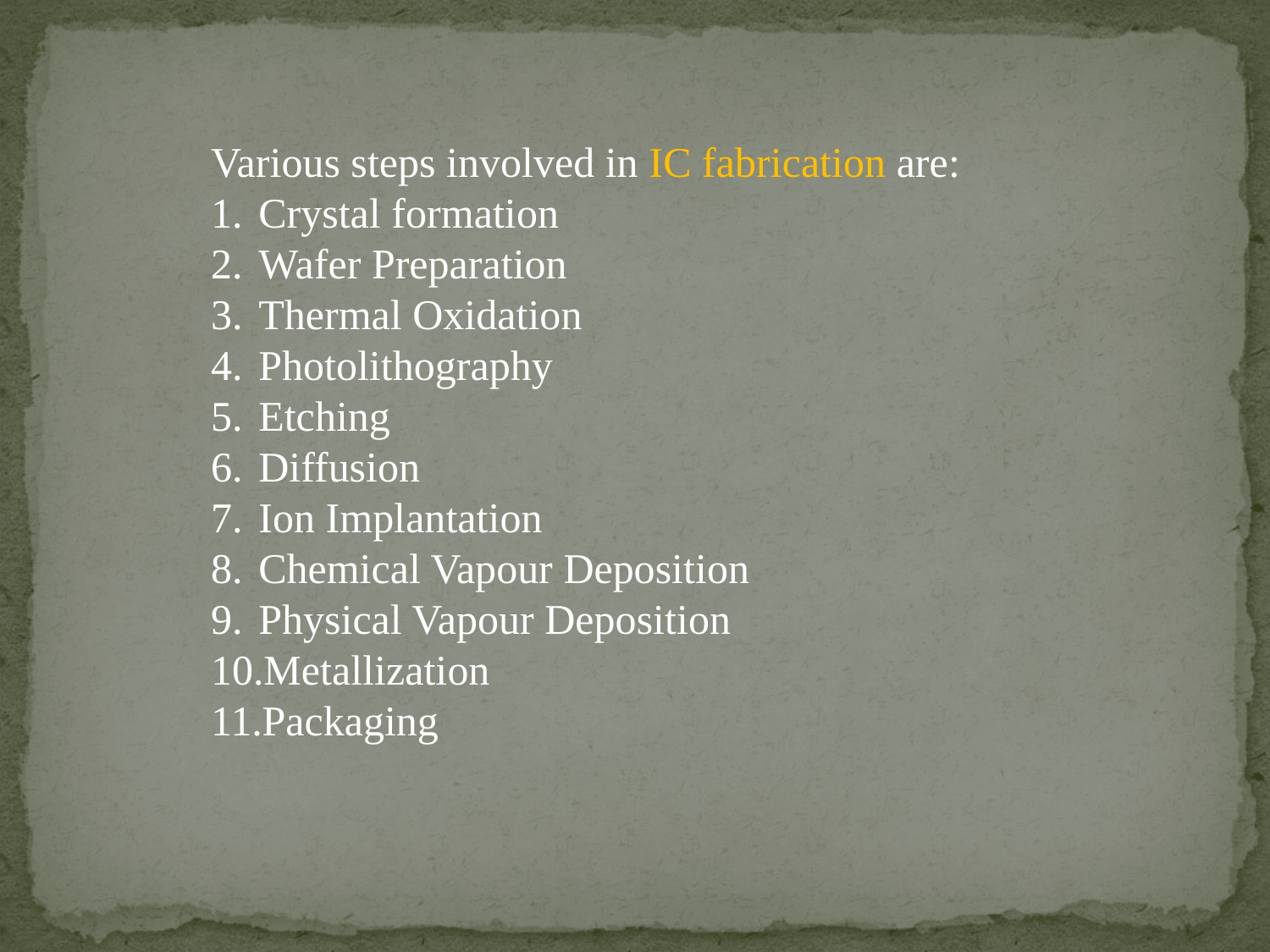

Various steps involved in IC fabrication are:
Crystal formation
Wafer Preparation
Thermal Oxidation
Photolithography
Etching
Diffusion
Ion Implantation
Chemical Vapour Deposition
Physical Vapour Deposition
Metallization
Packaging